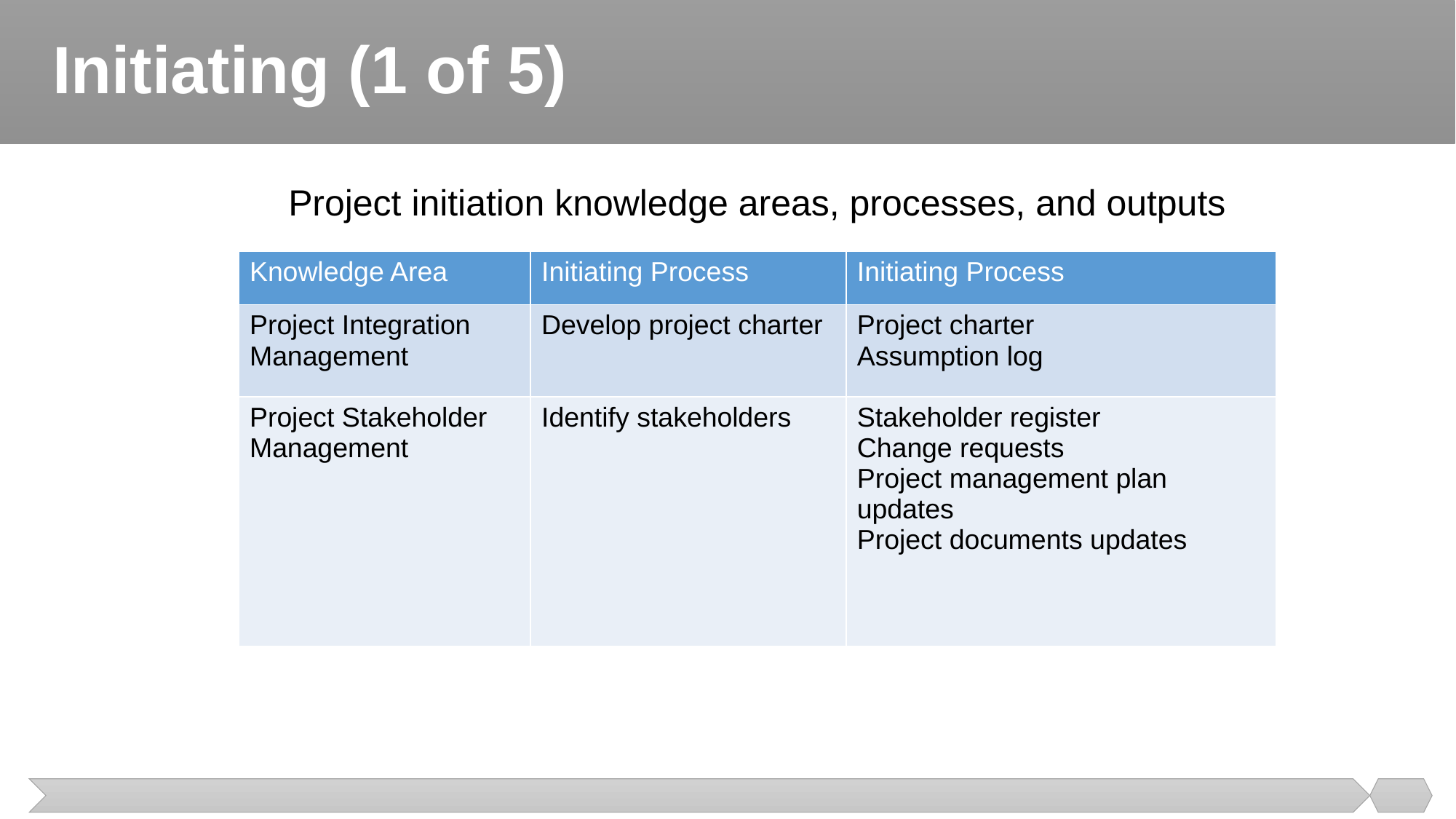

# Initiating (1 of 5)
Project initiation knowledge areas, processes, and outputs
| Knowledge Area | Initiating Process | Initiating Process |
| --- | --- | --- |
| Project Integration Management | Develop project charter | Project charter Assumption log |
| Project Stakeholder Management | Identify stakeholders | Stakeholder register Change requests Project management plan updates Project documents updates |